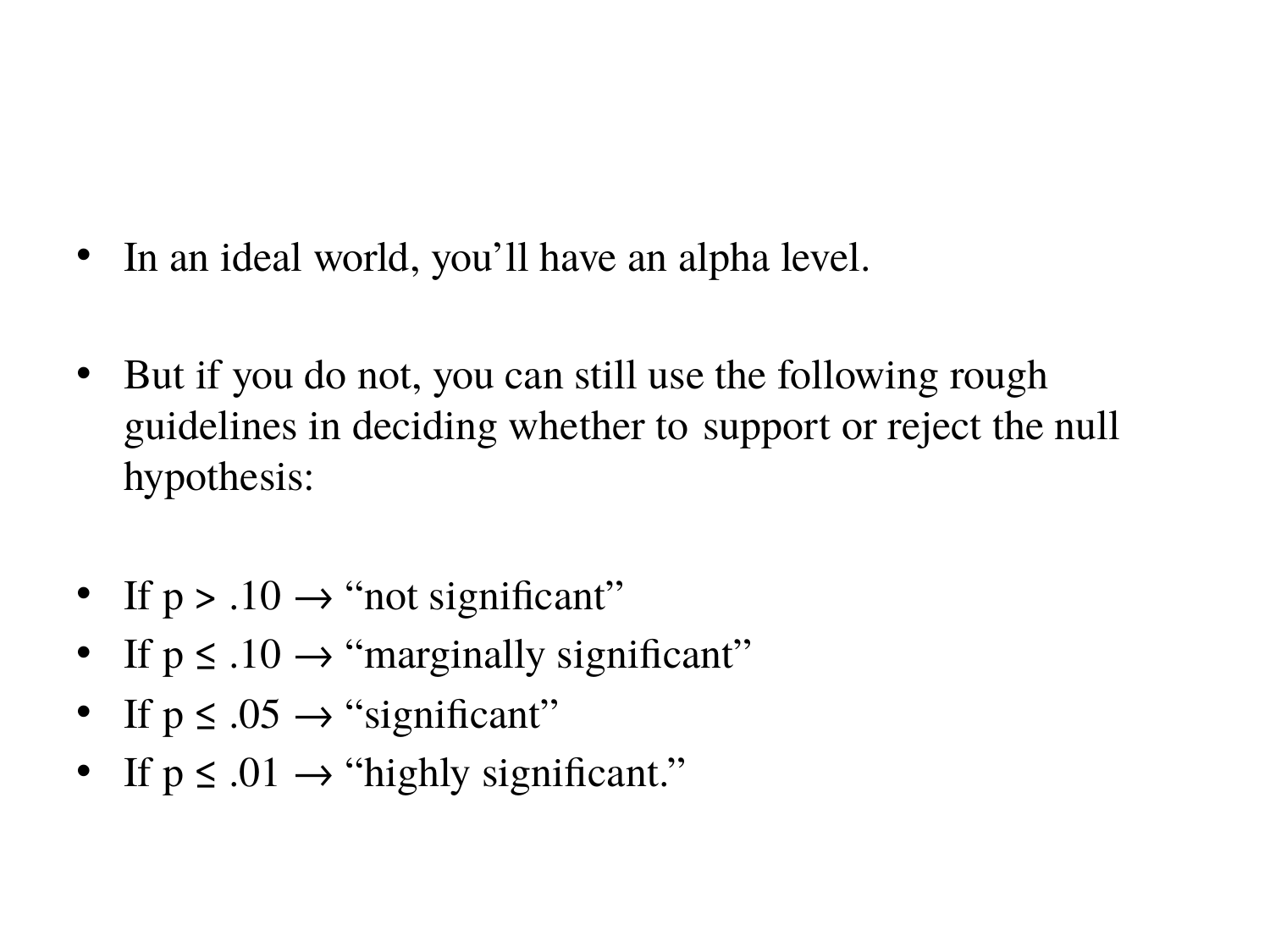

#
In an ideal world, you’ll have an alpha level.

But if you do not, you can still use the following rough guidelines in deciding whether to support or reject the null hypothesis:

If p > .10 → “not significant”
If p ≤ .10 → “marginally significant”
If p ≤ .05 → “significant”
If p ≤ .01 → “highly significant.”